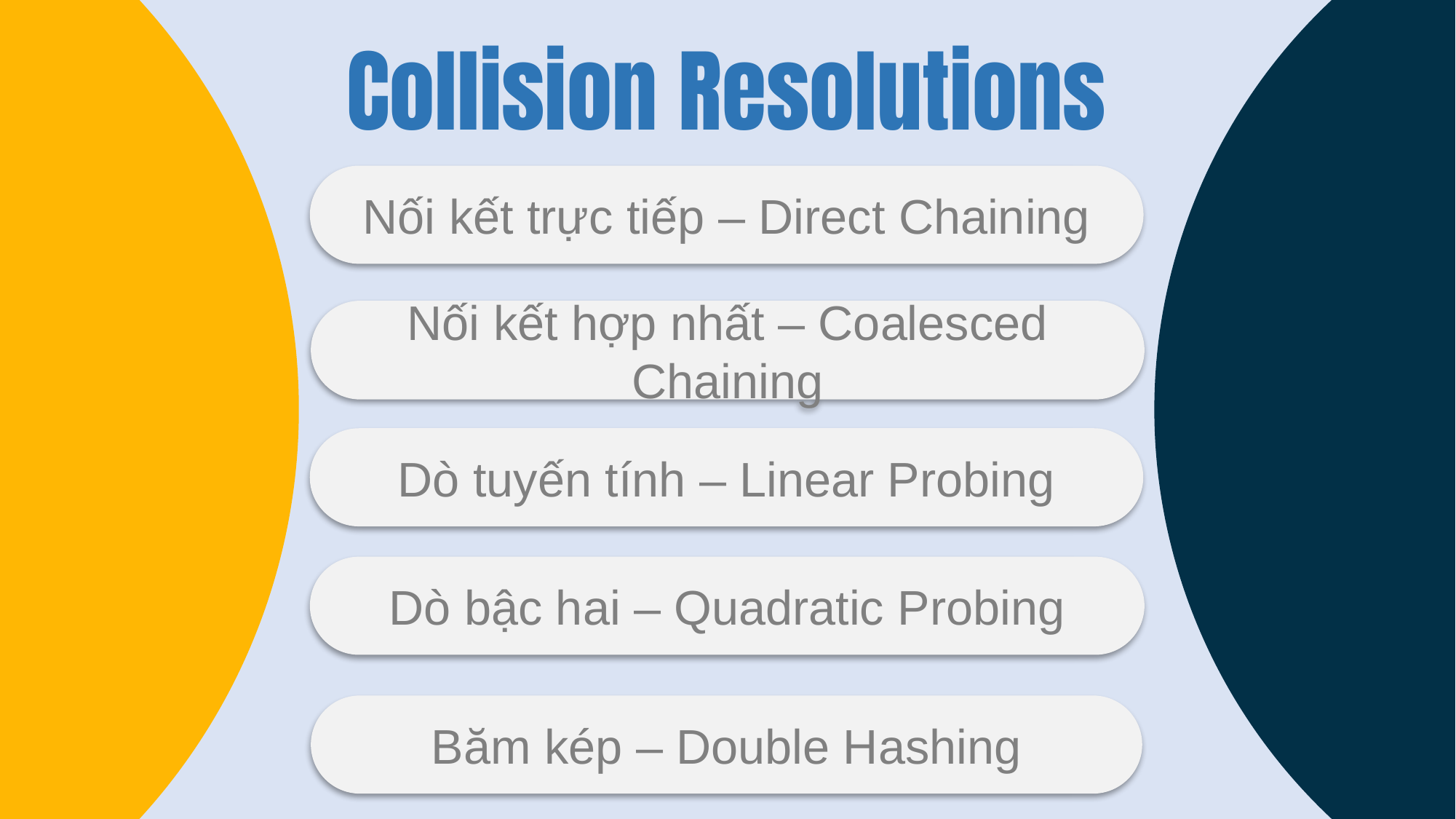

INSERT NAME

INSERT NAME
Thành viên trong nhóm

Collision Resolutions

INSERT NAME
Nối kết trực tiếp – Direct Chaining
Nối kết hợp nhất – Coalesced Chaining

INSERT NAME
Dò tuyến tính – Linear Probing
Dò bậc hai – Quadratic Probing
Băm kép – Double Hashing